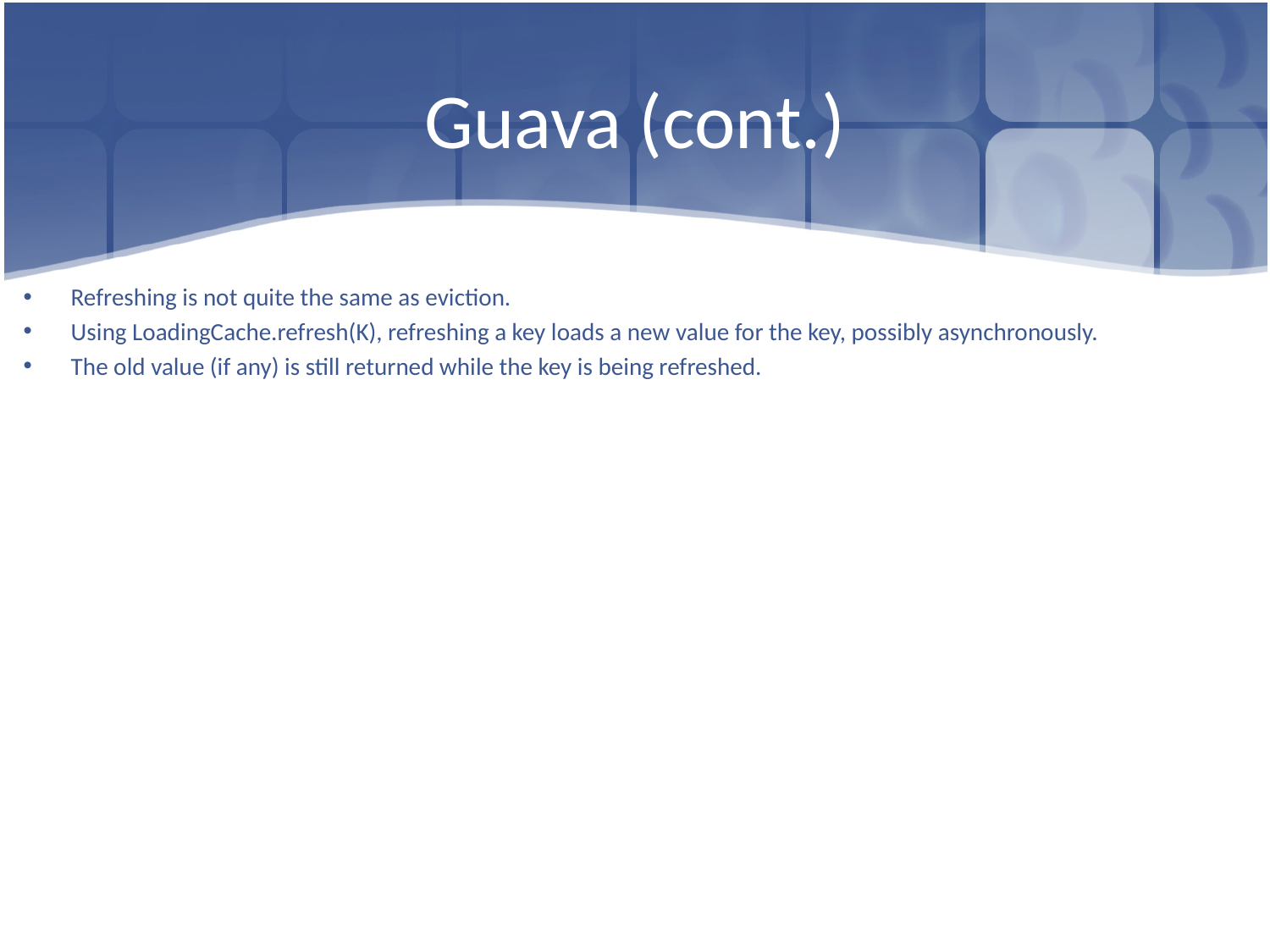

# Guava (cont.)
Refreshing is not quite the same as eviction.
Using LoadingCache.refresh(K), refreshing a key loads a new value for the key, possibly asynchronously.
The old value (if any) is still returned while the key is being refreshed.